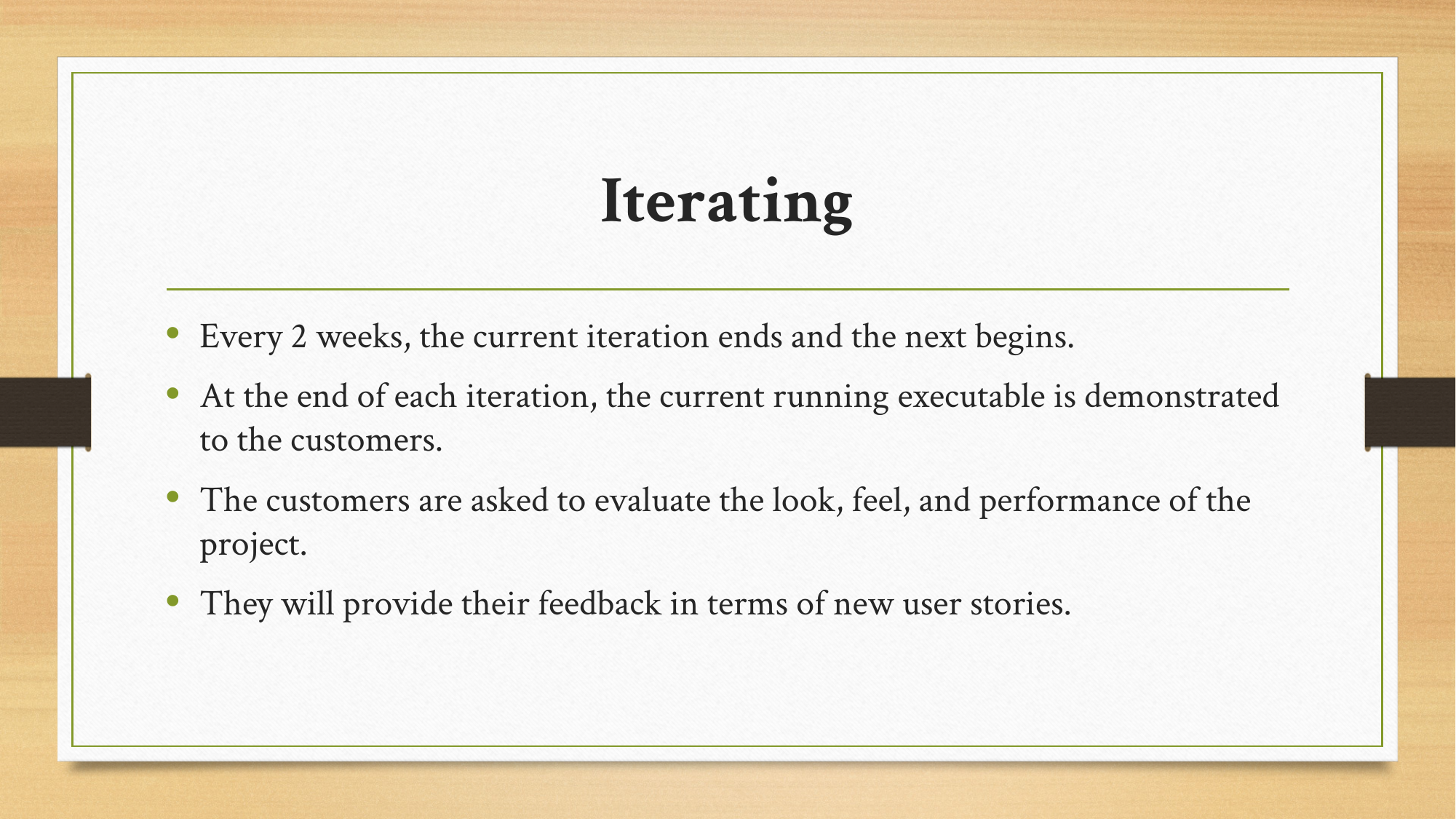

# Iterating
Every 2 weeks, the current iteration ends and the next begins.
At the end of each iteration, the current running executable is demonstrated to the customers.
The customers are asked to evaluate the look, feel, and performance of the project.
They will provide their feedback in terms of new user stories.